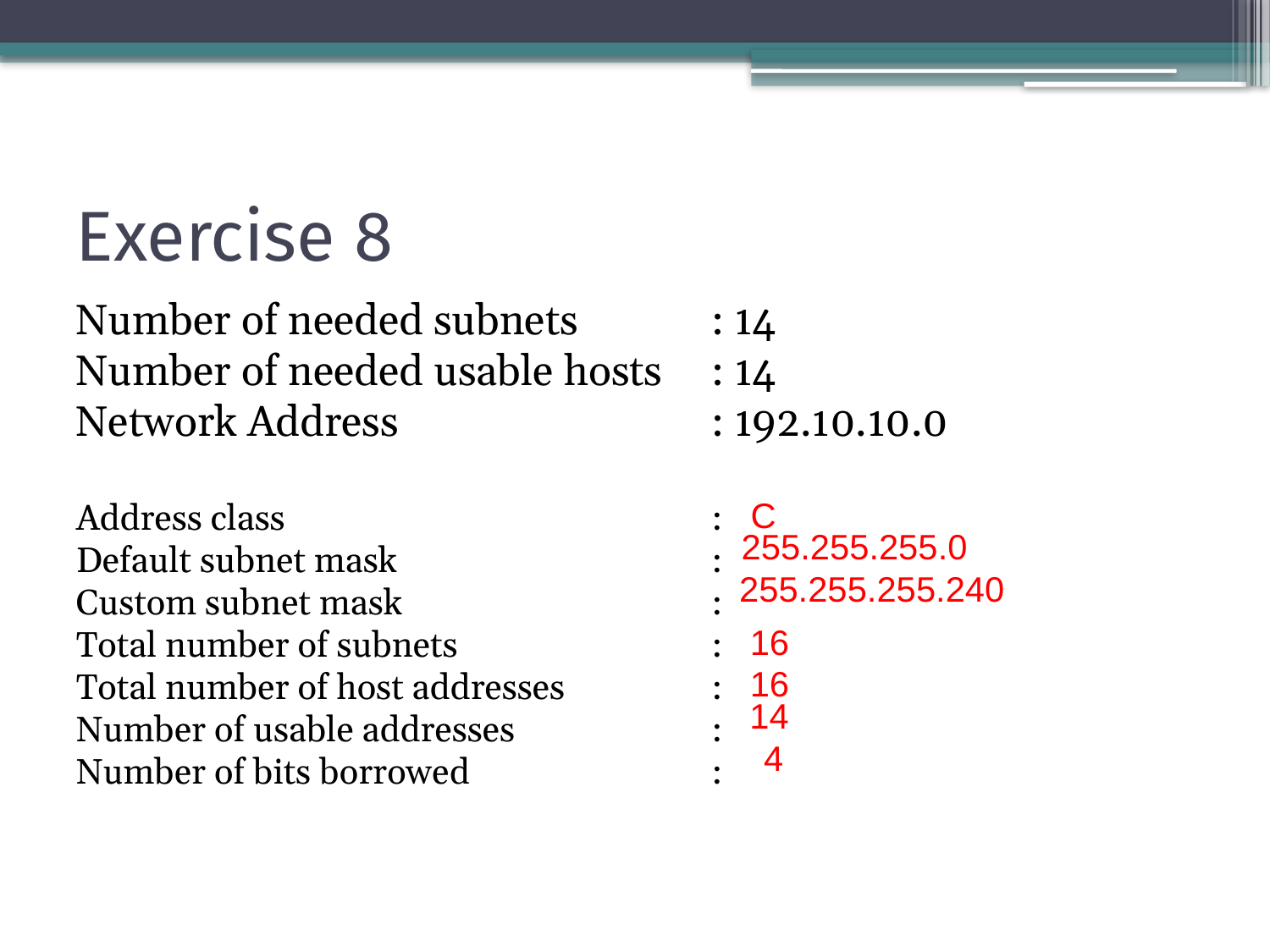

# Exercise 8
Number of needed subnets		: 14
Number of needed usable hosts	: 14
Network Address			: 192.10.10.0

Address class				:
Default subnet mask			:
Custom subnet mask			:
Total number of subnets		:
Total number of host addresses		:
Number of usable addresses		:
Number of bits borrowed		:
C
255.255.255.0
255.255.255.240
16
16
14
4